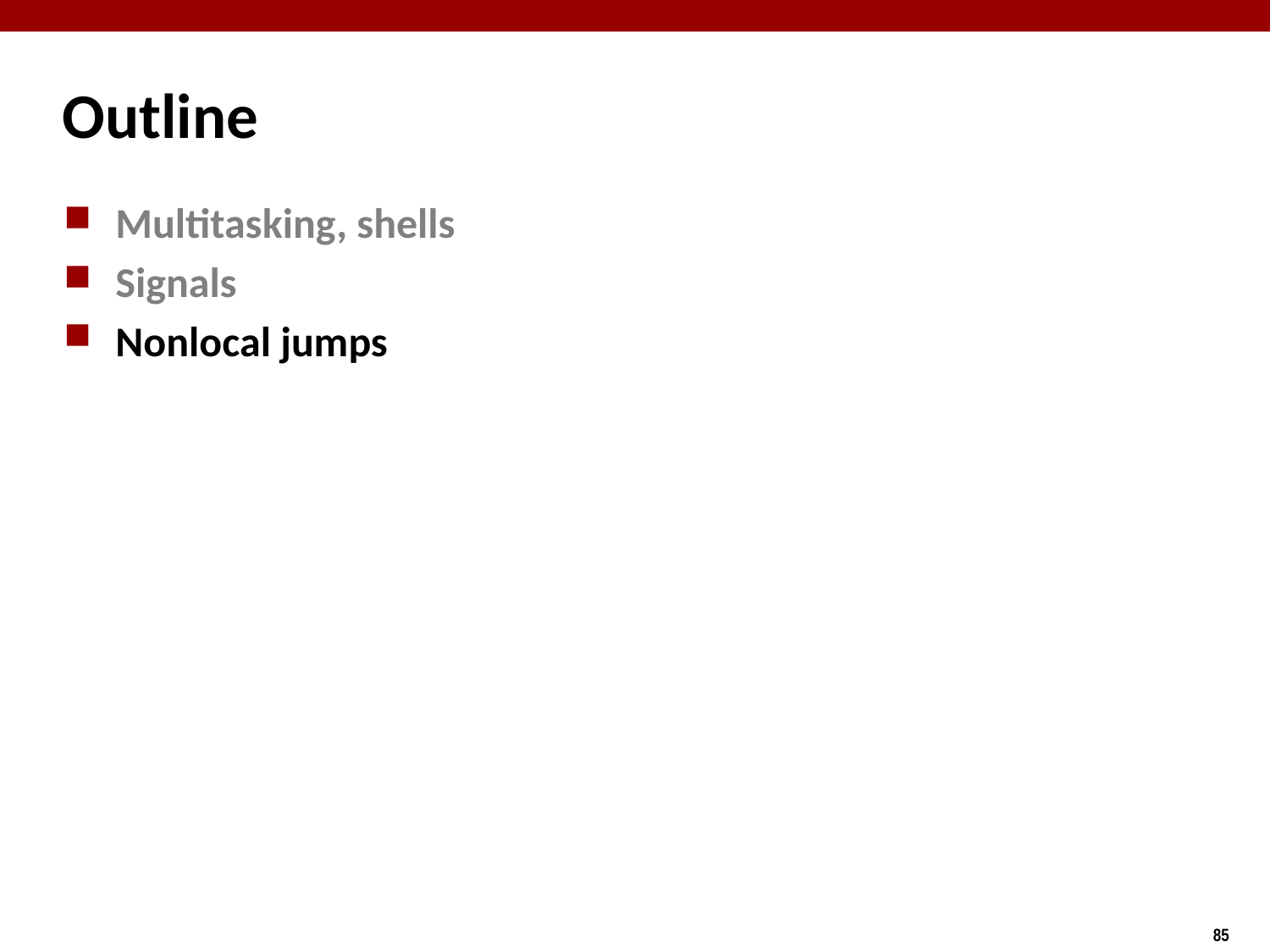

# Outline
Multitasking, shells
Signals
Nonlocal jumps